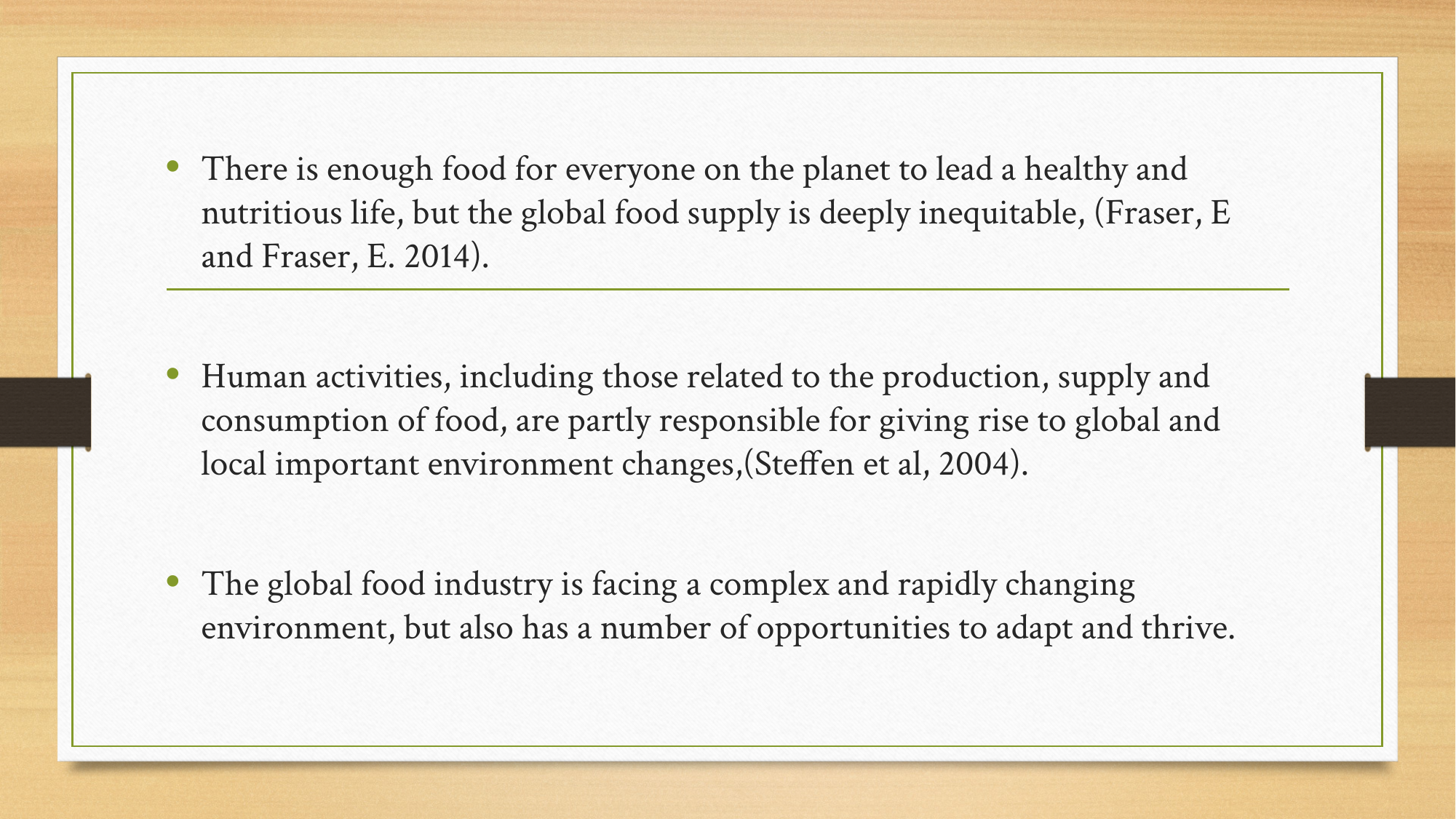

There is enough food for everyone on the planet to lead a healthy and nutritious life, but the global food supply is deeply inequitable, (Fraser, E and Fraser, E. 2014).

Human activities, including those related to the production, supply and consumption of food, are partly responsible for giving rise to global and local important environment changes,(Steffen et al, 2004).

The global food industry is facing a complex and rapidly changing environment, but also has a number of opportunities to adapt and thrive.